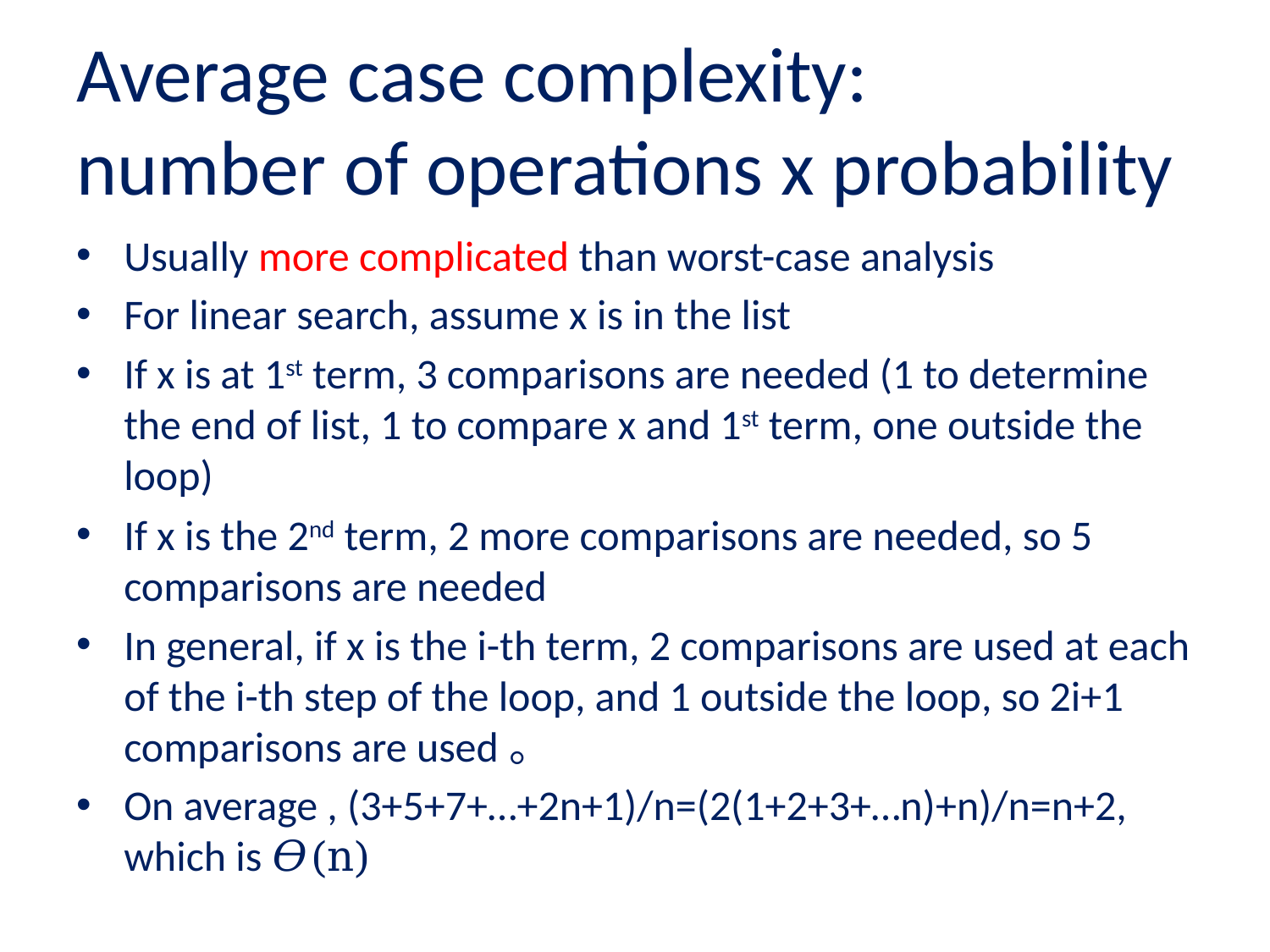

# Average case complexity: number of operations x probability
Usually more complicated than worst-case analysis
For linear search, assume x is in the list
If x is at 1st term, 3 comparisons are needed (1 to determine the end of list, 1 to compare x and 1st term, one outside the loop)
If x is the 2nd term, 2 more comparisons are needed, so 5 comparisons are needed
In general, if x is the i-th term, 2 comparisons are used at each of the i-th step of the loop, and 1 outside the loop, so 2i+1 comparisons are used。
On average , (3+5+7+…+2n+1)/n=(2(1+2+3+…n)+n)/n=n+2, which is 𝛳(n)
69